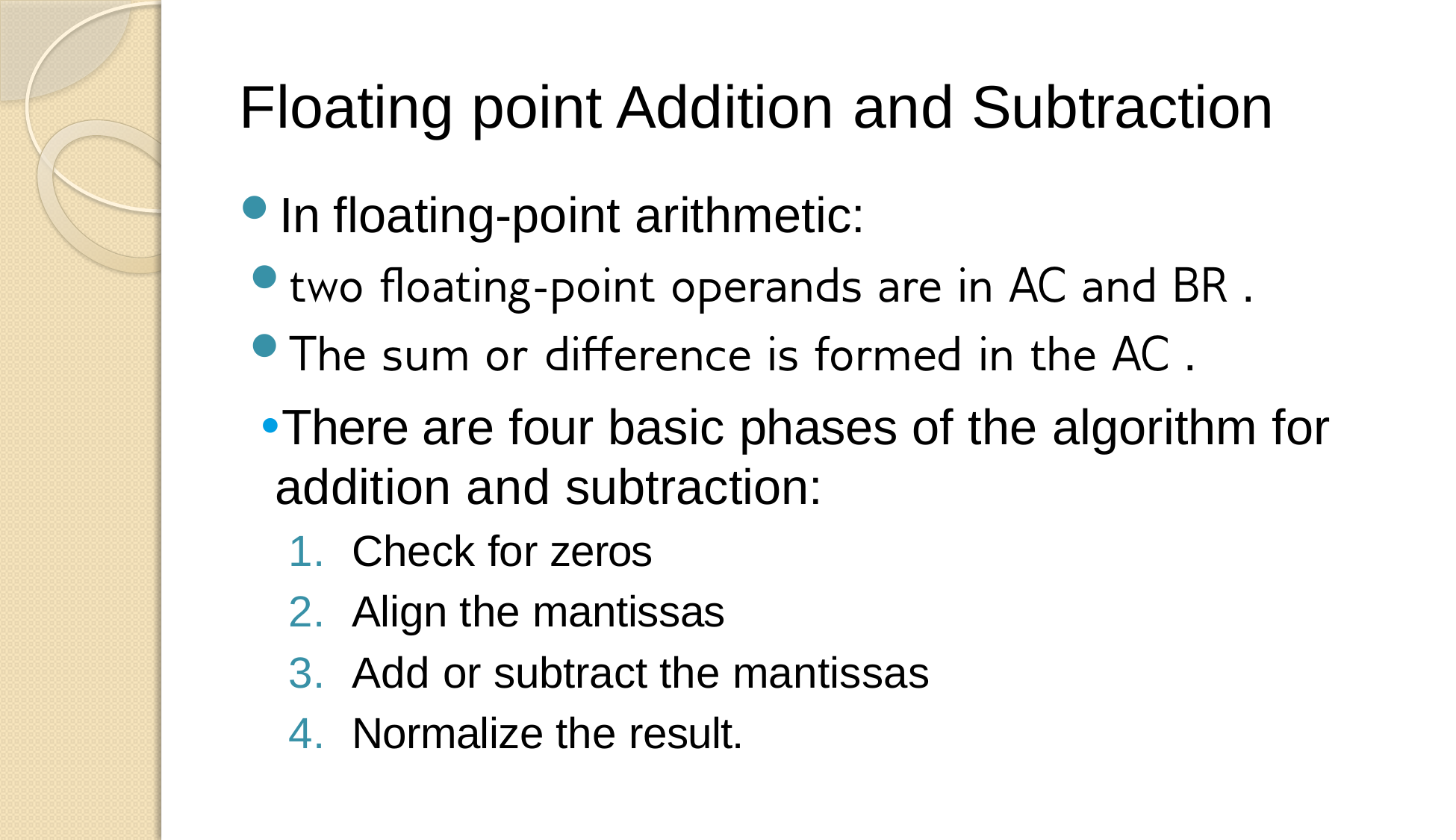

# Floating point Addition and Subtraction
In floating-point arithmetic:
two floating-point operands are in AC and BR .
The sum or difference is formed in the AC .
There are four basic phases of the algorithm for addition and subtraction:
Check for zeros
Align the mantissas
Add or subtract the mantissas
Normalize the result.